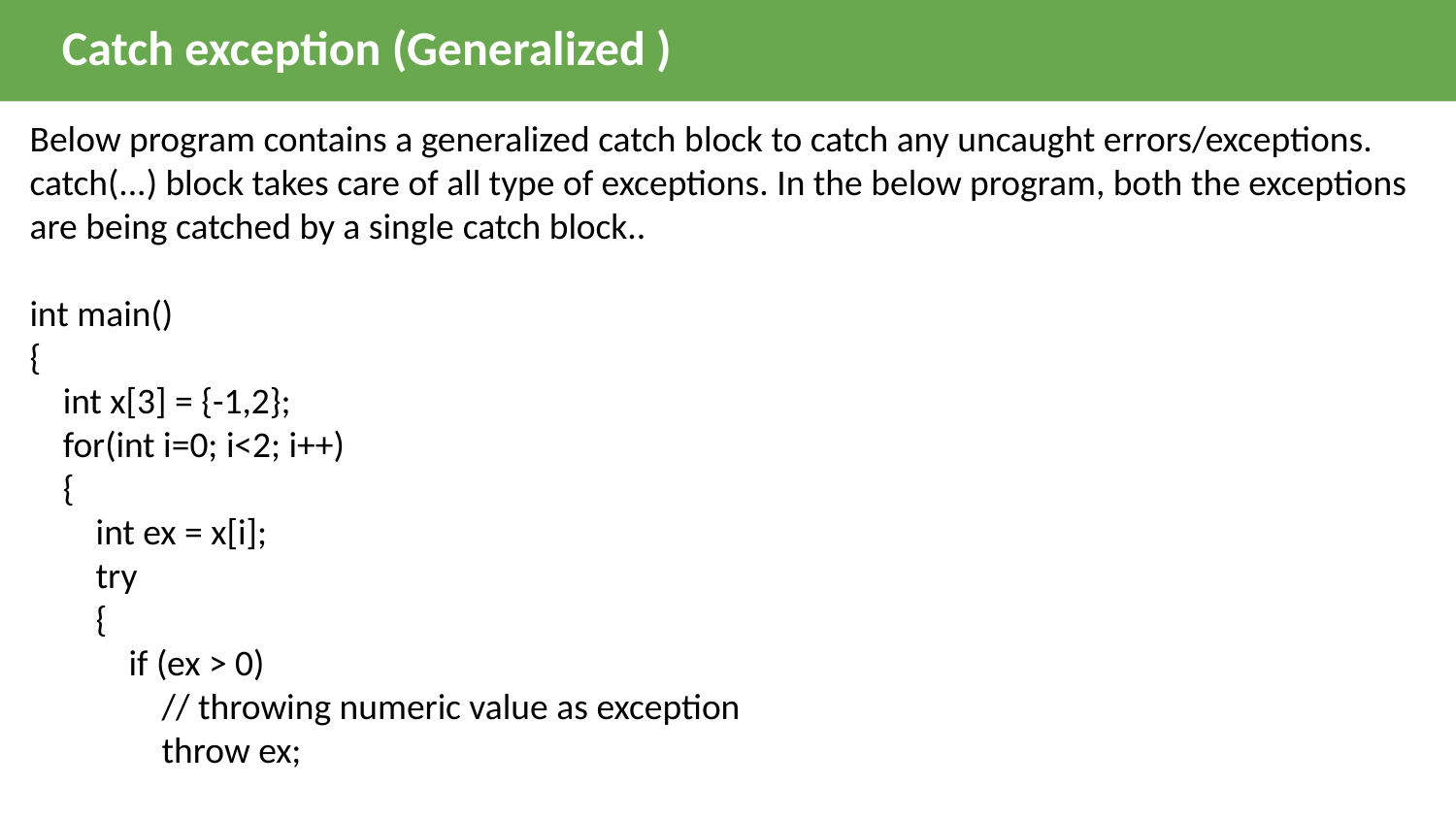

Catch exception (Generalized )
Below program contains a generalized catch block to catch any uncaught errors/exceptions. catch(...) block takes care of all type of exceptions. In the below program, both the exceptions are being catched by a single catch block..

int main()
{
    int x[3] = {-1,2};
    for(int i=0; i<2; i++)
    {
        int ex = x[i];
        try
        {
            if (ex > 0)
                // throwing numeric value as exception
                throw ex;